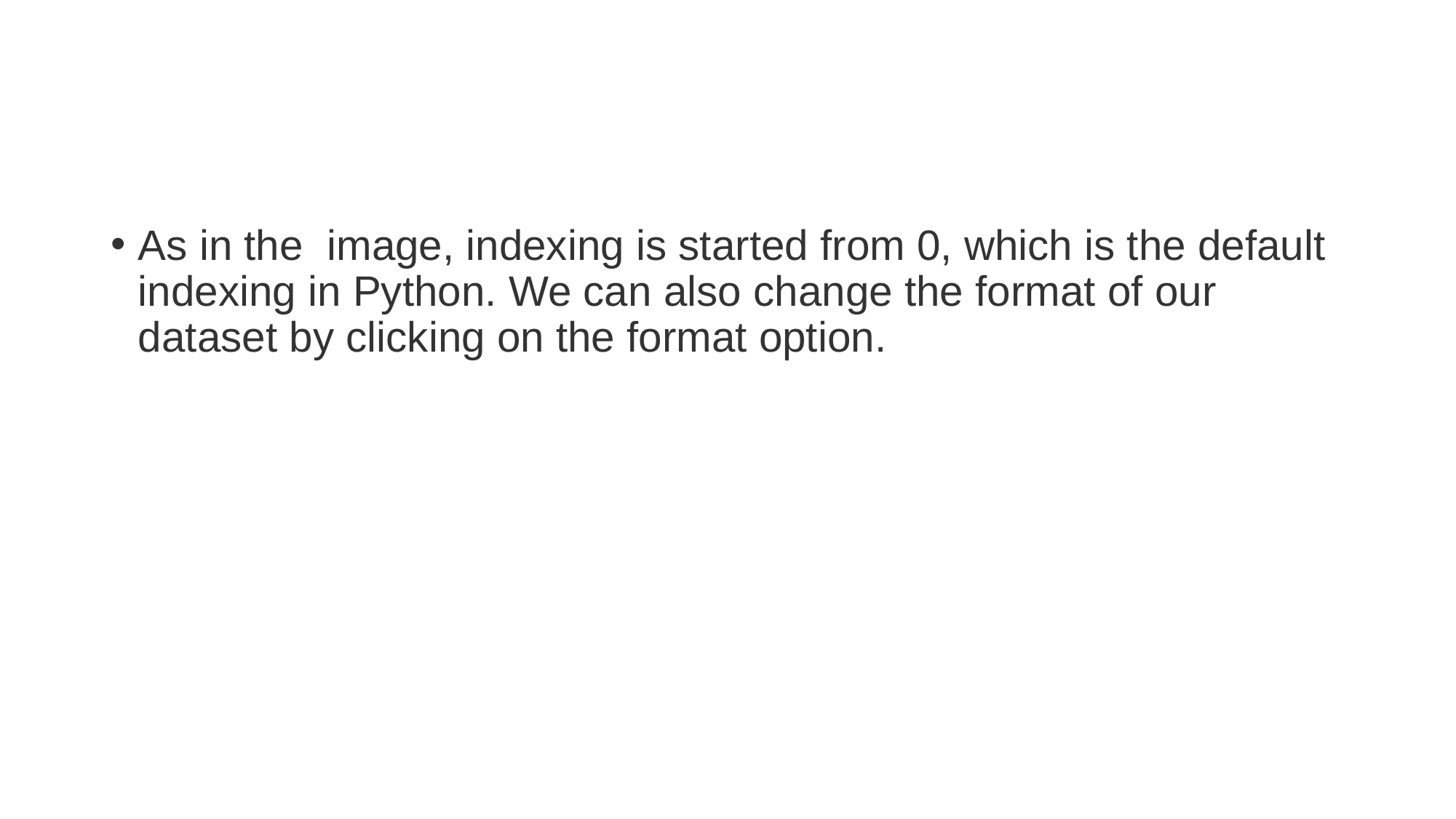

#
As in the  image, indexing is started from 0, which is the default indexing in Python. We can also change the format of our dataset by clicking on the format option.